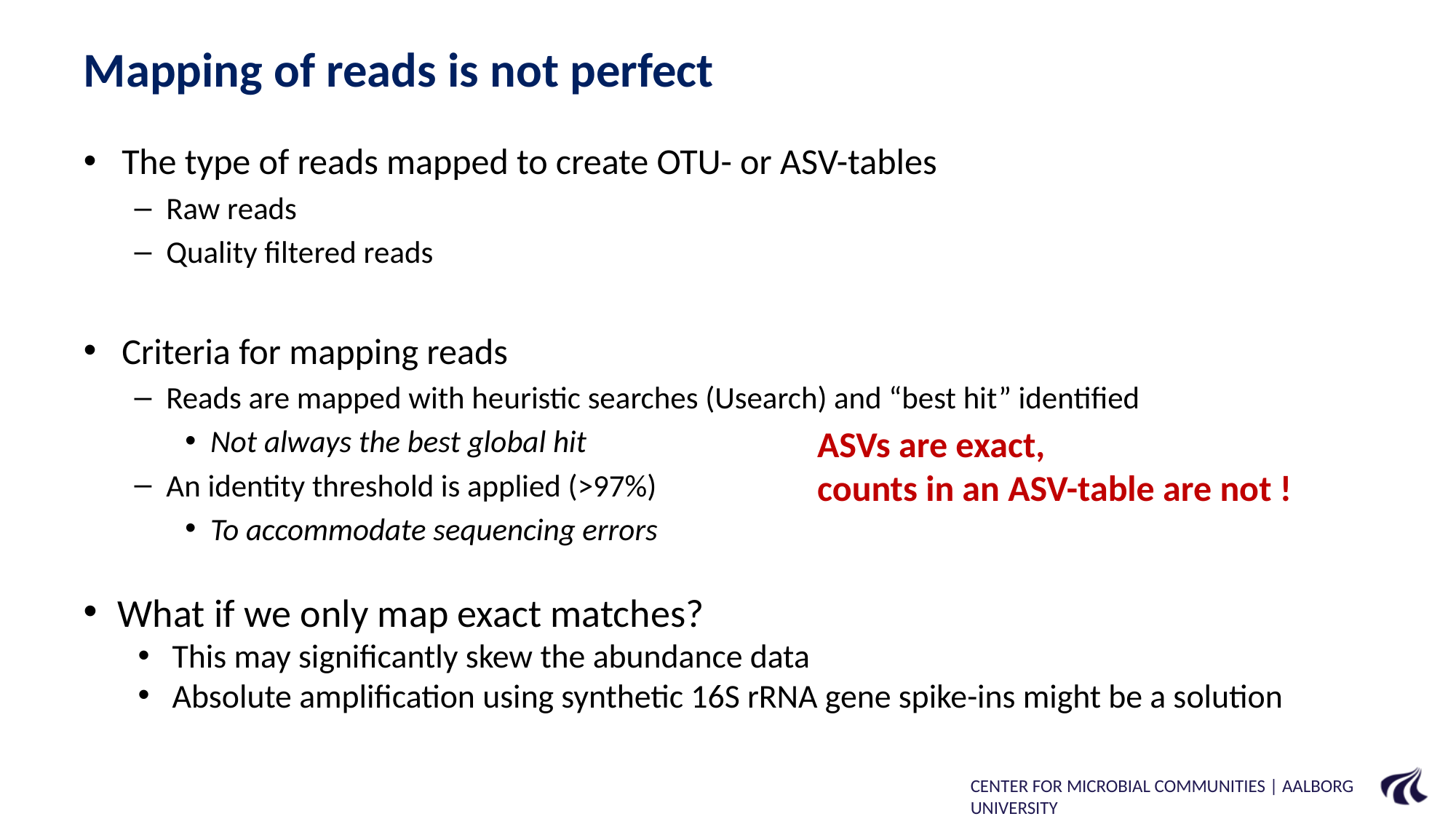

# Mapping of reads is not perfect
The type of reads mapped to create OTU- or ASV-tables
Raw reads
Quality filtered reads

Criteria for mapping reads
Reads are mapped with heuristic searches (Usearch) and “best hit” identified
Not always the best global hit
An identity threshold is applied (>97%)
To accommodate sequencing errors

ASVs are exact,
counts in an ASV-table are not !
What if we only map exact matches?
This may significantly skew the abundance data
Absolute amplification using synthetic 16S rRNA gene spike-ins might be a solution